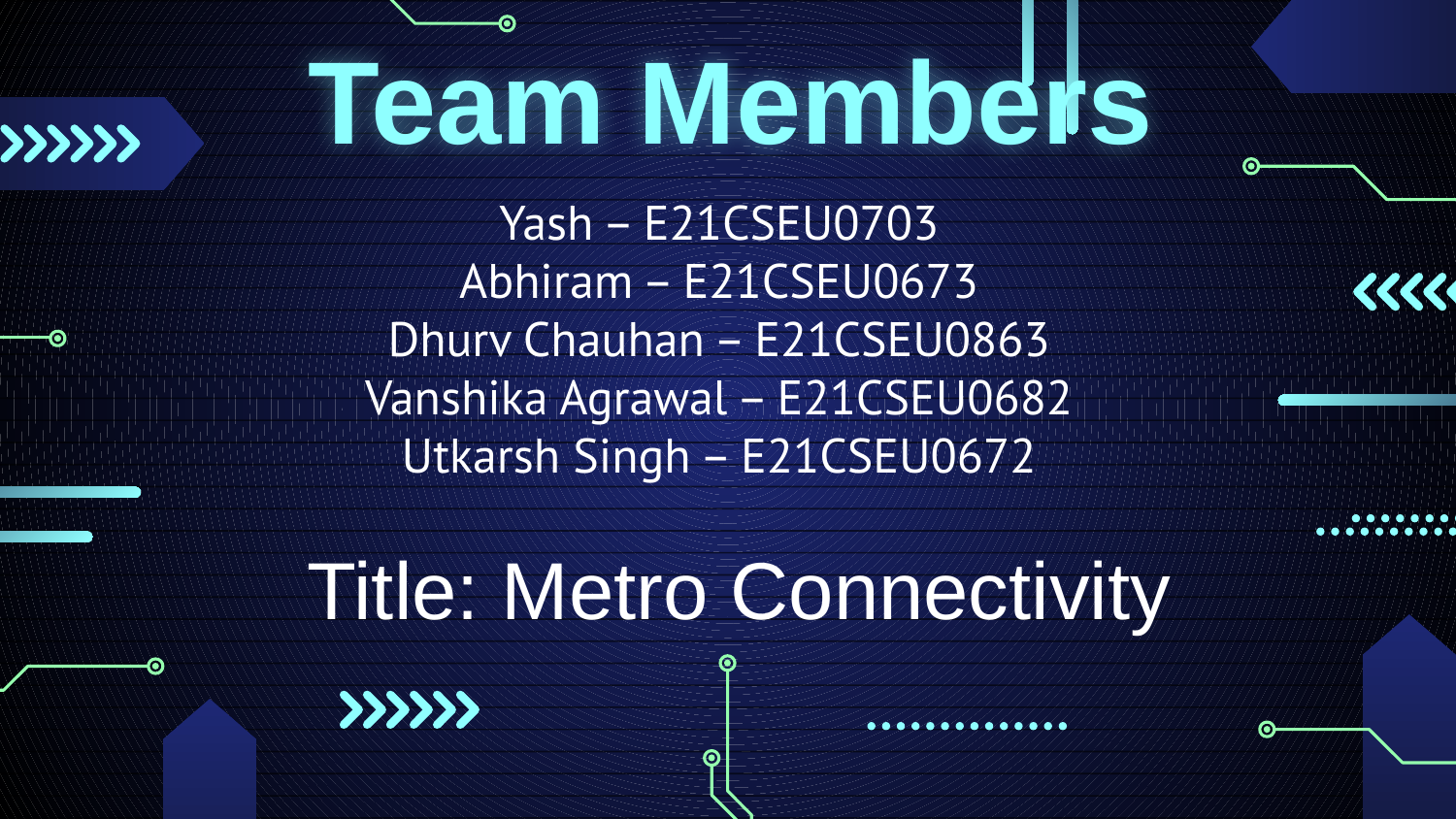

# Team Members
Yash – E21CSEU0703
Abhiram – E21CSEU0673
Dhurv Chauhan – E21CSEU0863
Vanshika Agrawal – E21CSEU0682
Utkarsh Singh – E21CSEU0672
Title: Metro Connectivity